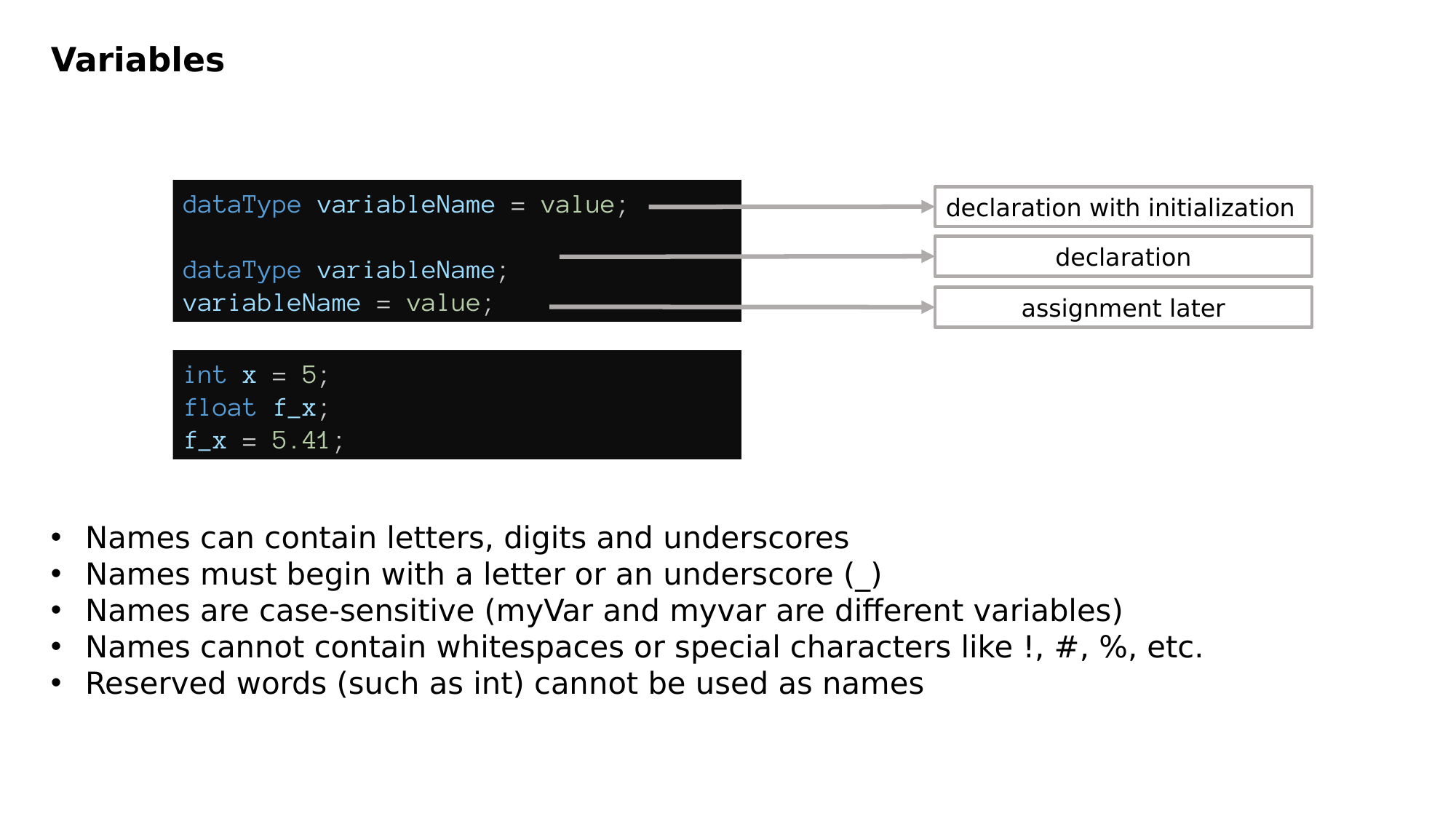

Variables

Names can contain letters, digits and underscores
Names must begin with a letter or an underscore (_)
Names are case-sensitive (myVar and myvar are different variables)
Names cannot contain whitespaces or special characters like !, #, %, etc.
Reserved words (such as int) cannot be used as names

dataType variableName = value;

dataType variableName;
variableName = value;
declaration with initialization
declaration
assignment later
int x = 5;
float f_x;
f_x = 5.41;